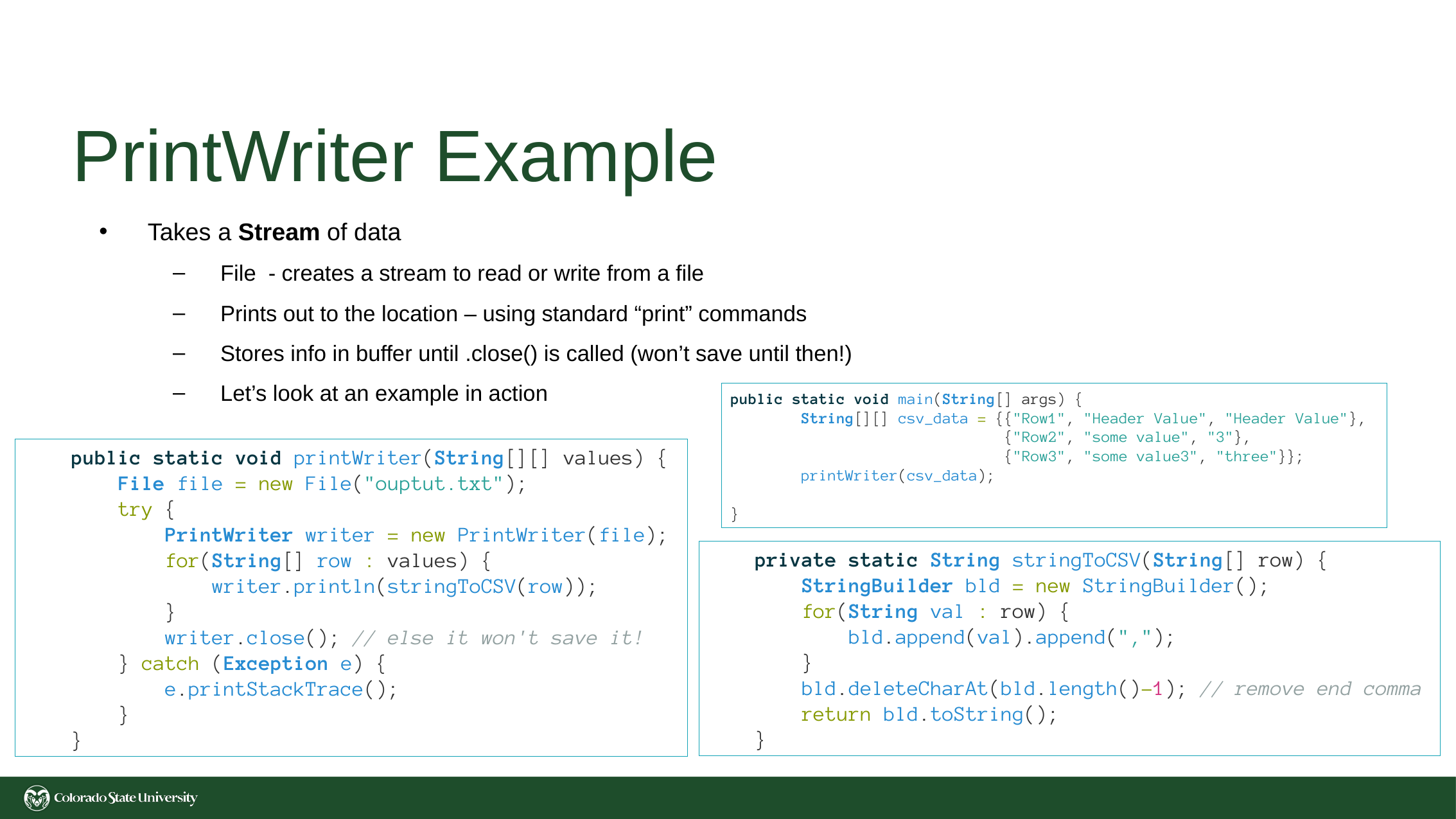

# PrintWriter Example
Takes a Stream of data
File  - creates a stream to read or write from a file
Prints out to the location – using standard “print” commands
Stores info in buffer until .close() is called (won’t save until then!)
Let’s look at an example in action
public static void main(String[] args) {
        String[][] csv_data = {{"Row1", "Header Value", "Header Value"},
                               {"Row2", "some value", "3"},
                               {"Row3", "some value3", "three"}};
        printWriter(csv_data);
}
    public static void printWriter(String[][] values) {
        File file = new File("ouptut.txt");
        try {
            PrintWriter writer = new PrintWriter(file);
            for(String[] row : values) {
                writer.println(stringToCSV(row));
            }
            writer.close(); // else it won't save it!
        } catch (Exception e) {
            e.printStackTrace();
        }
    }
    private static String stringToCSV(String[] row) {
        StringBuilder bld = new StringBuilder();
        for(String val : row) {
            bld.append(val).append(",");
        }
        bld.deleteCharAt(bld.length()-1); // remove end comma
        return bld.toString();
    }